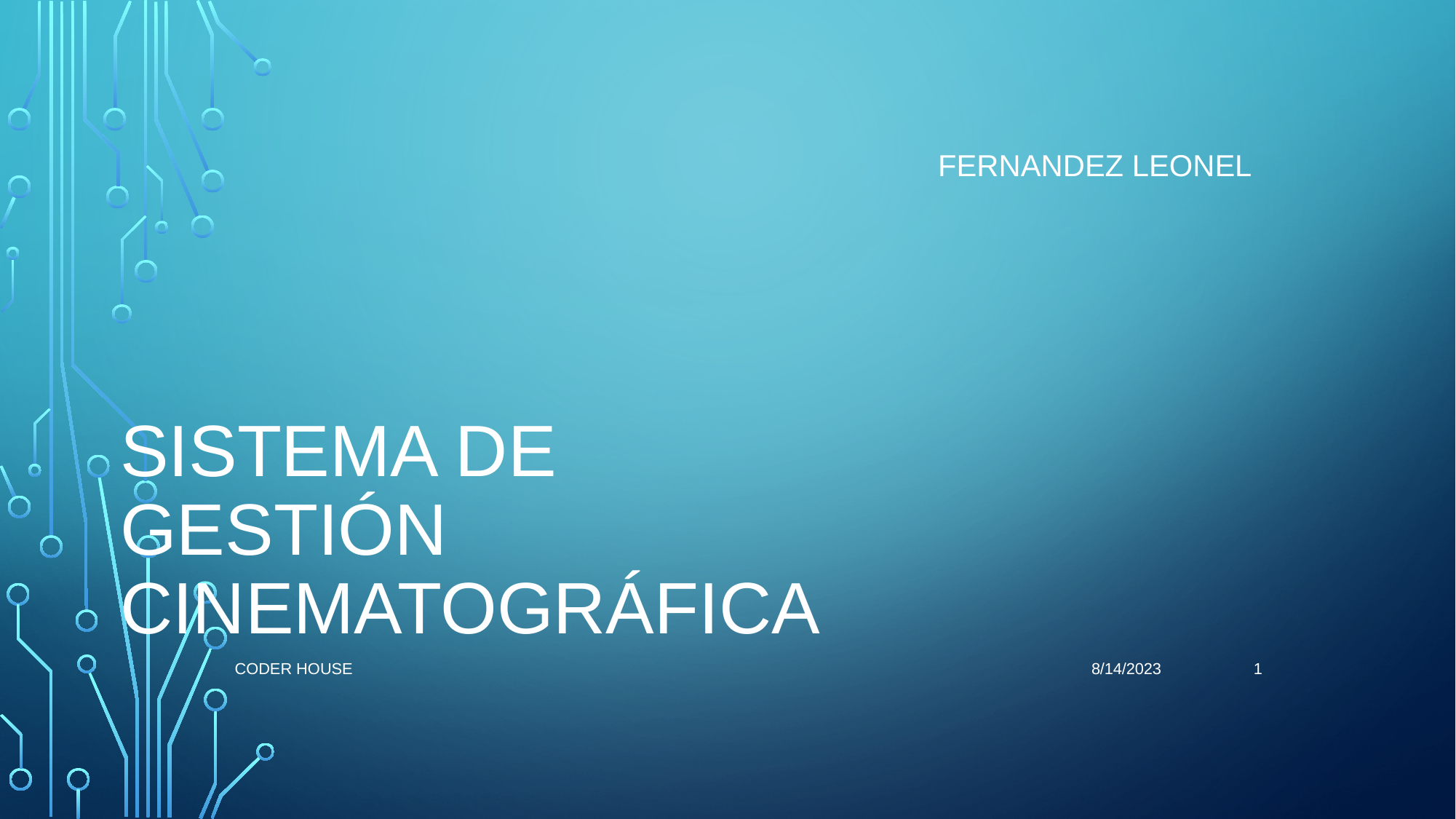

Fernandez leonel
# SISTEMA DE GESTIÓN CINEMATOGRÁFICA
1
Coder house
8/14/2023